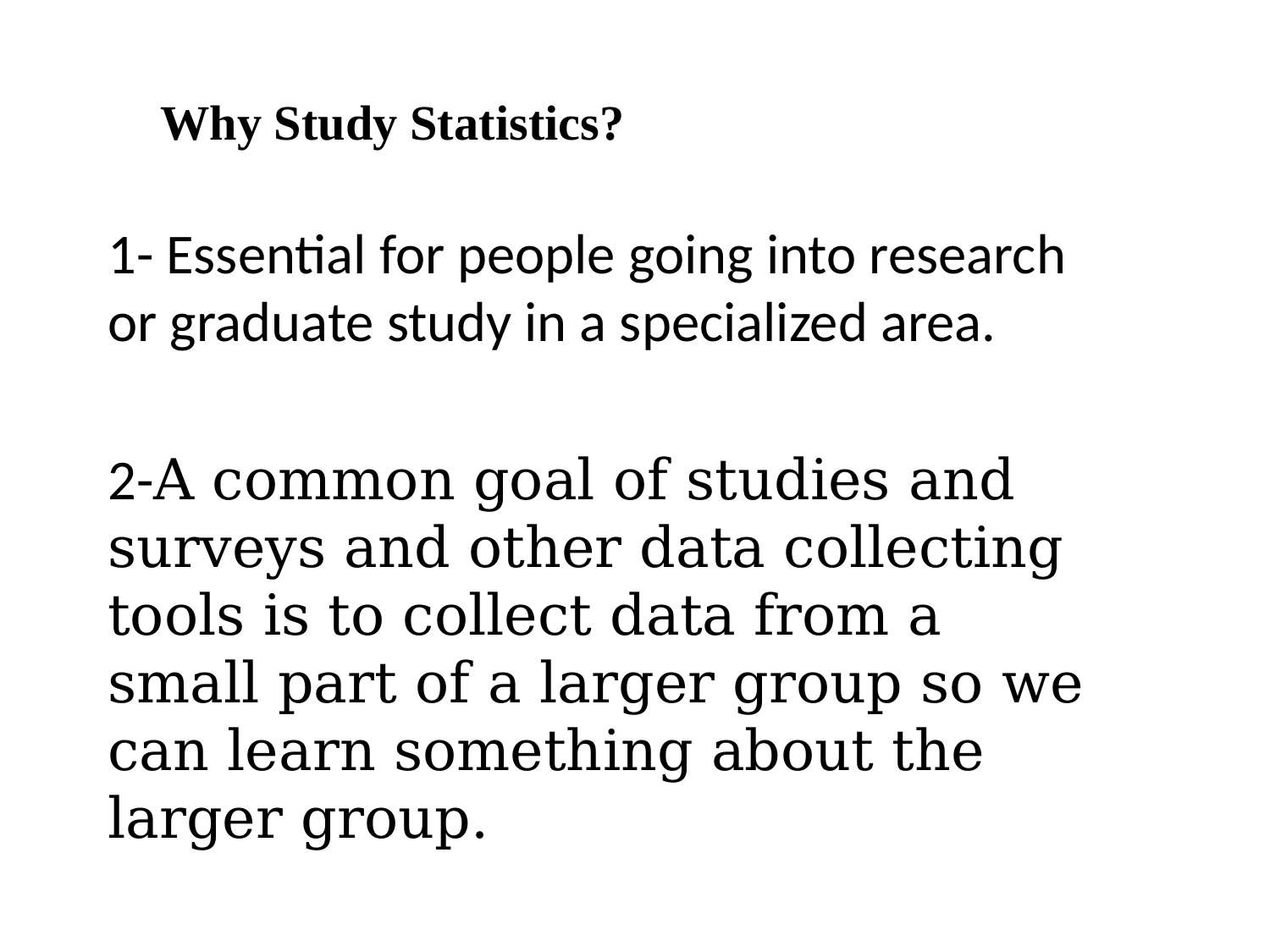

Why Study Statistics?
# 1- Essential for people going into research or graduate study in a specialized area.

2-A common goal of studies and surveys and other data collecting tools is to collect data from a small part of a larger group so we can learn something about the larger group.